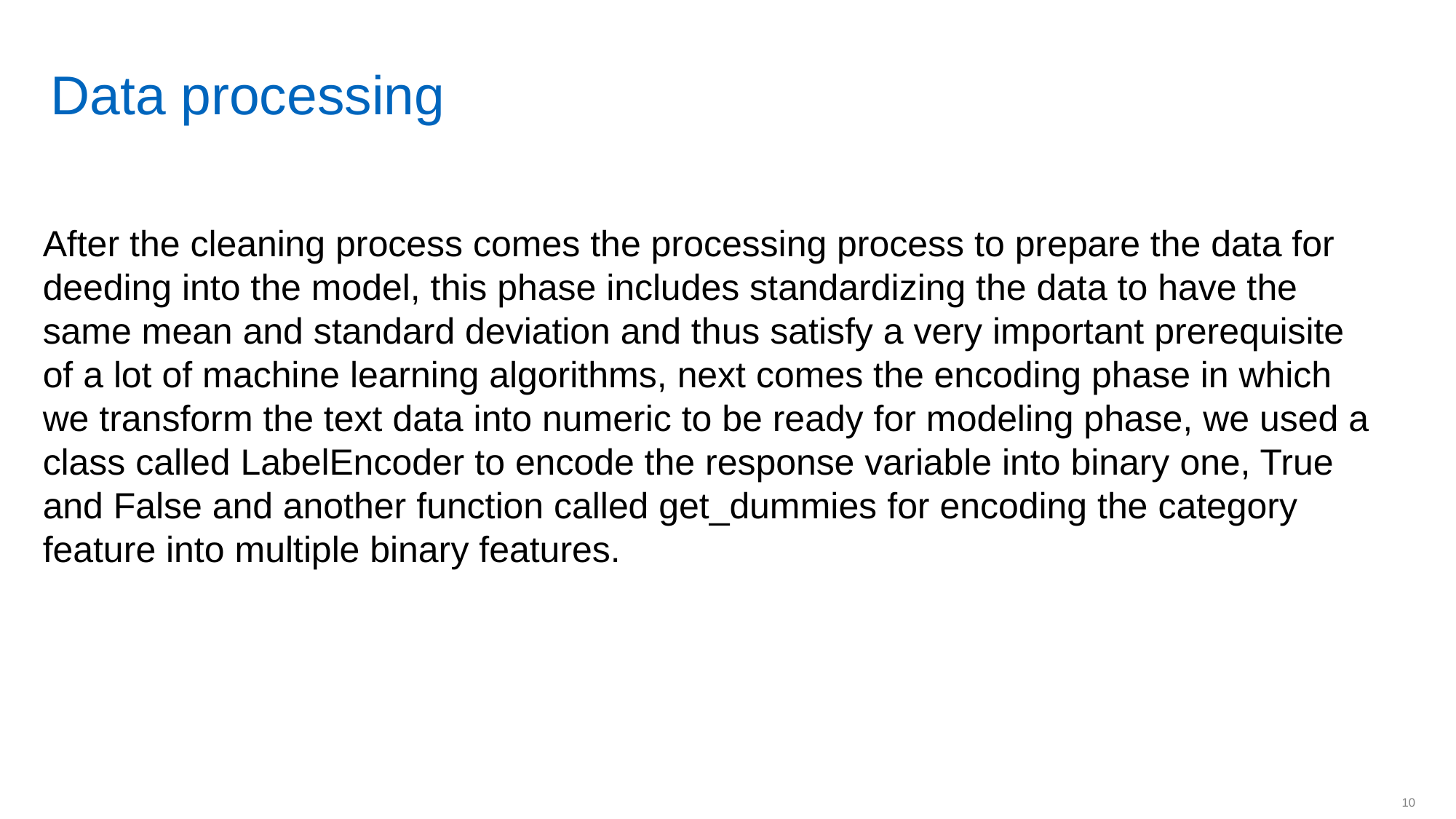

# Data processing
After the cleaning process comes the processing process to prepare the data for deeding into the model, this phase includes standardizing the data to have the same mean and standard deviation and thus satisfy a very important prerequisite of a lot of machine learning algorithms, next comes the encoding phase in which we transform the text data into numeric to be ready for modeling phase, we used a class called LabelEncoder to encode the response variable into binary one, True and False and another function called get_dummies for encoding the category feature into multiple binary features.
10